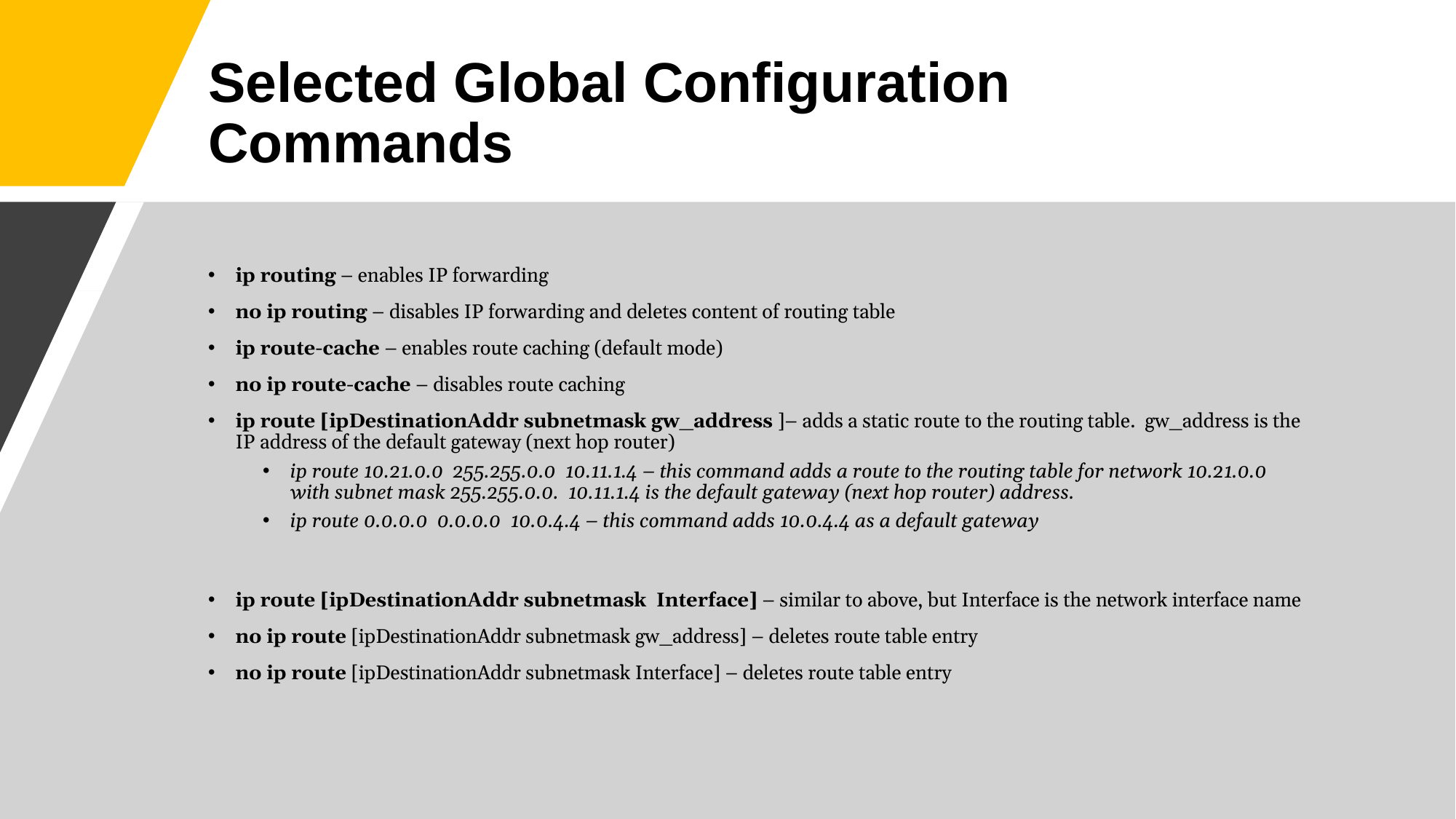

# Selected Global Configuration Commands

ip routing – enables IP forwarding
no ip routing – disables IP forwarding and deletes content of routing table
ip route-cache – enables route caching (default mode)
no ip route-cache – disables route caching
ip route [ipDestinationAddr subnetmask gw_address ]– adds a static route to the routing table.  gw_address is the IP address of the default gateway (next hop router)
ip route 10.21.0.0  255.255.0.0  10.11.1.4 – this command adds a route to the routing table for network 10.21.0.0 with subnet mask 255.255.0.0.  10.11.1.4 is the default gateway (next hop router) address.
ip route 0.0.0.0  0.0.0.0  10.0.4.4 – this command adds 10.0.4.4 as a default gateway

ip route [ipDestinationAddr subnetmask  Interface] – similar to above, but Interface is the network interface name
no ip route [ipDestinationAddr subnetmask gw_address] – deletes route table entry
no ip route [ipDestinationAddr subnetmask Interface] – deletes route table entry